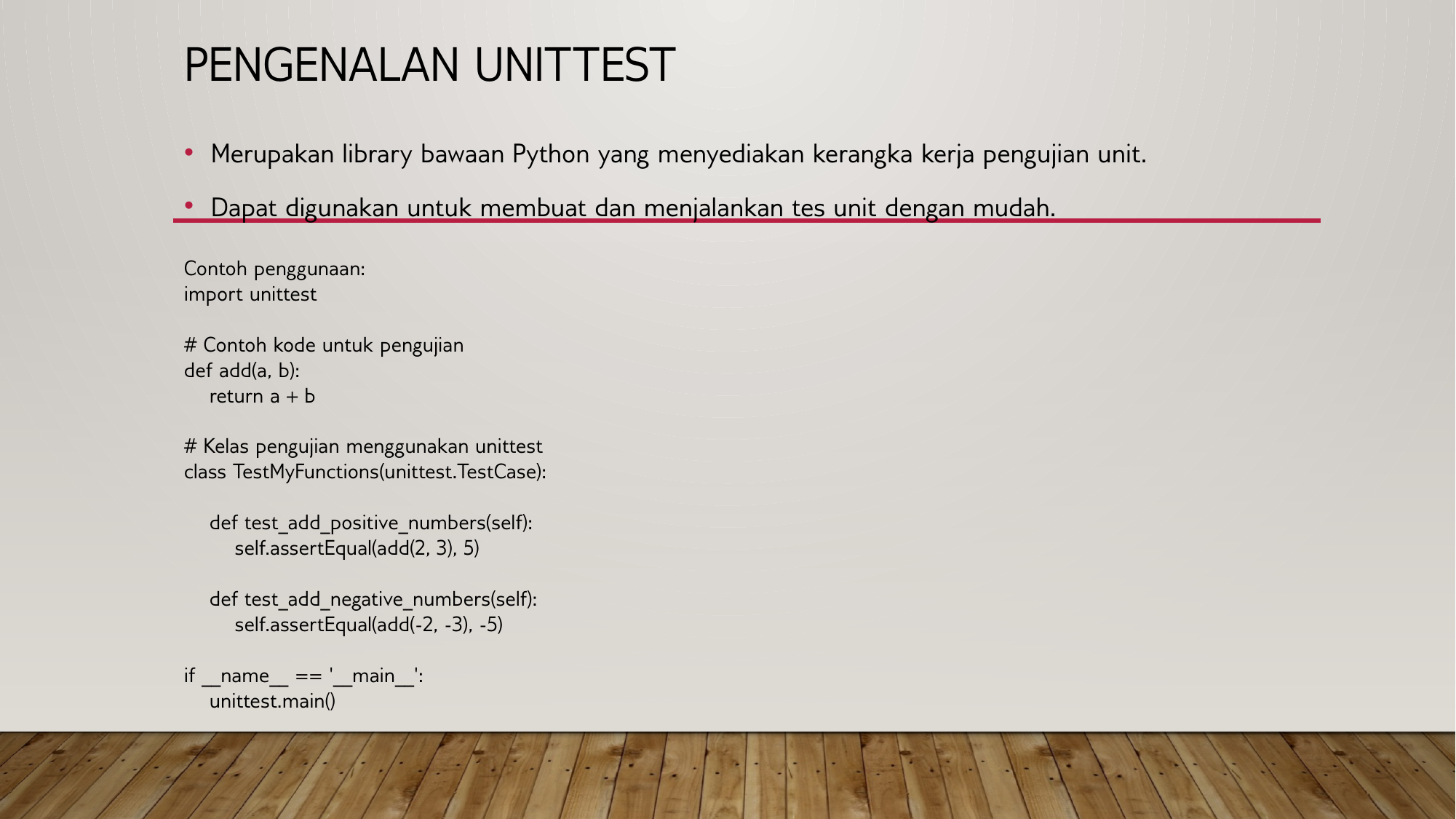

# Pengenalan unittest
Merupakan library bawaan Python yang menyediakan kerangka kerja pengujian unit.
Dapat digunakan untuk membuat dan menjalankan tes unit dengan mudah.

Contoh penggunaan:
import unittest

# Contoh kode untuk pengujian
def add(a, b):
    return a + b

# Kelas pengujian menggunakan unittest
class TestMyFunctions(unittest.TestCase):

    def test_add_positive_numbers(self):
        self.assertEqual(add(2, 3), 5)

    def test_add_negative_numbers(self):
        self.assertEqual(add(-2, -3), -5)

if __name__ == '__main__':
    unittest.main()